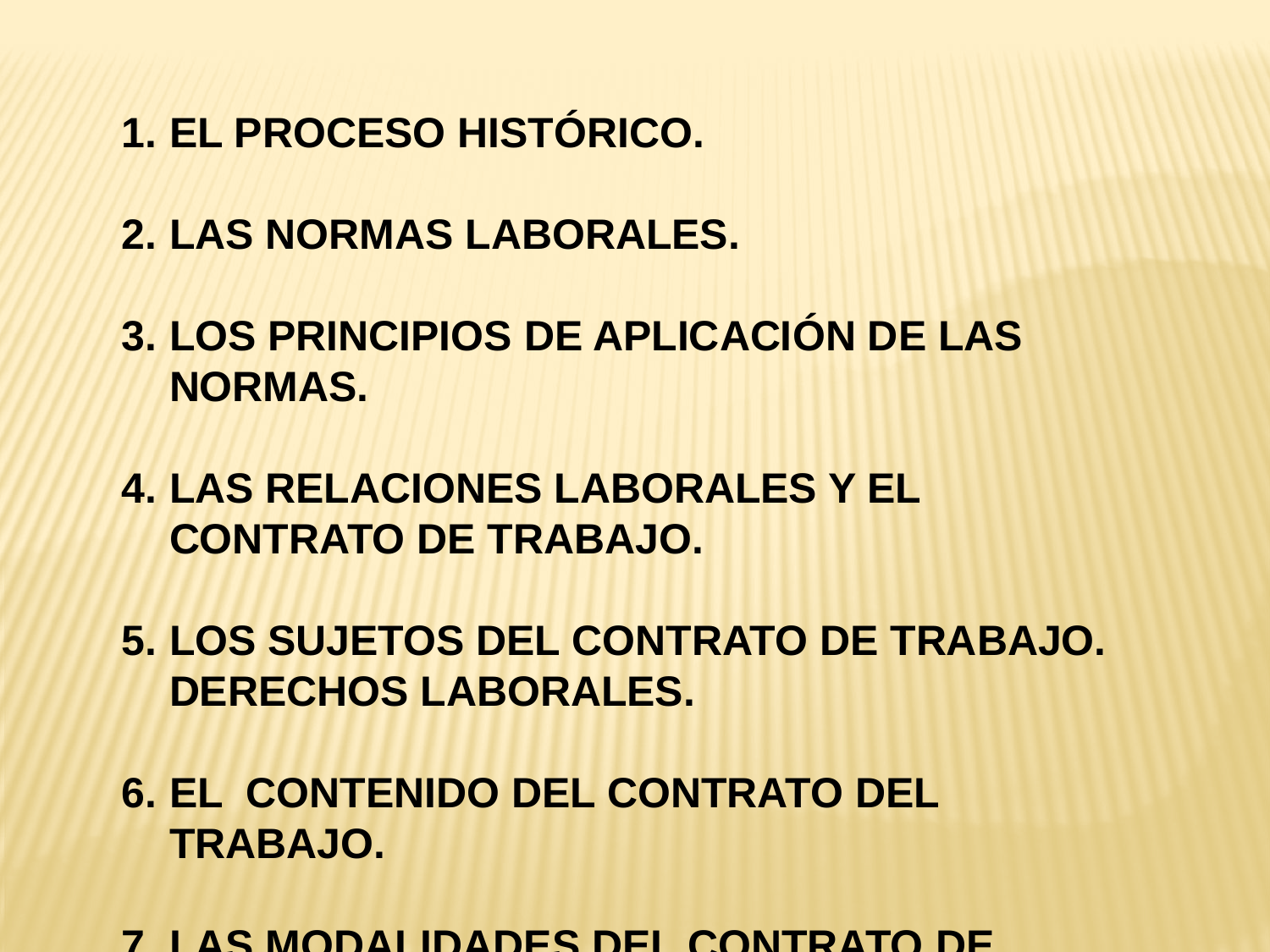

EL PROCESO HISTÓRICO.

2.	LAS NORMAS LABORALES.

3.	LOS PRINCIPIOS DE APLICACIÓN DE LAS NORMAS.

4.	LAS RELACIONES LABORALES Y EL CONTRATO DE TRABAJO.

5.	LOS SUJETOS DEL CONTRATO DE TRABAJO. DERECHOS LABORALES.

6.	EL  CONTENIDO DEL CONTRATO DEL TRABAJO.

7.	LAS MODALIDADES DEL CONTRATO DE TRABAJO.